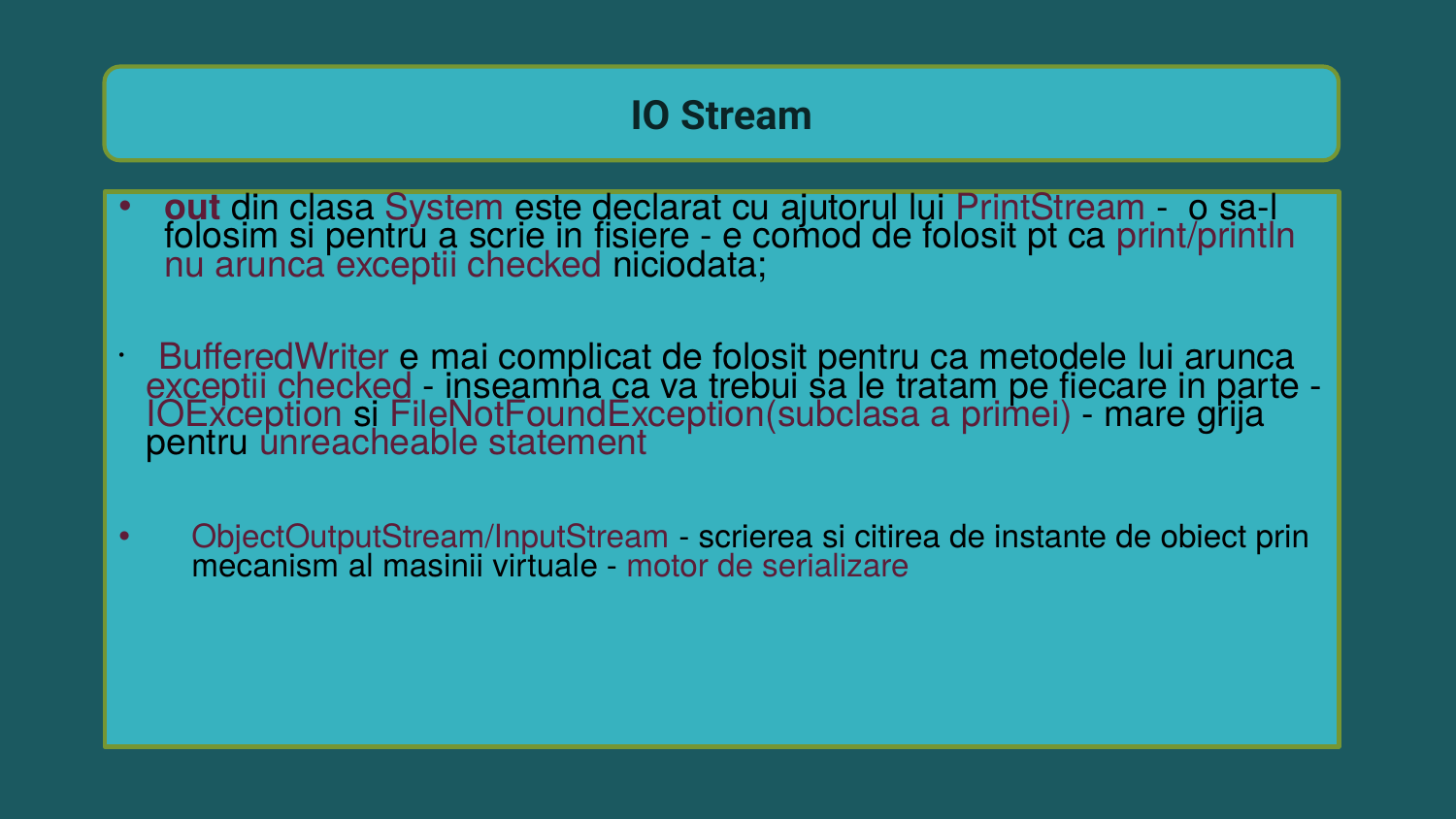

IO Stream
out din clasa System este declarat cu ajutorul lui PrintStream -  o sa-l folosim si pentru a scrie in fisiere - e comod de folosit pt ca print/println nu arunca exceptii checked niciodata;
   BufferedWriter e mai complicat de folosit pentru ca metodele lui arunca  exceptii checked - inseamna ca va trebui sa le tratam pe fiecare in parte - IOException si FileNotFoundException(subclasa a primei) - mare grija pentru unreacheable statement
ObjectOutputStream/InputStream - scrierea si citirea de instante de obiect prin mecanism al masinii virtuale - motor de serializare